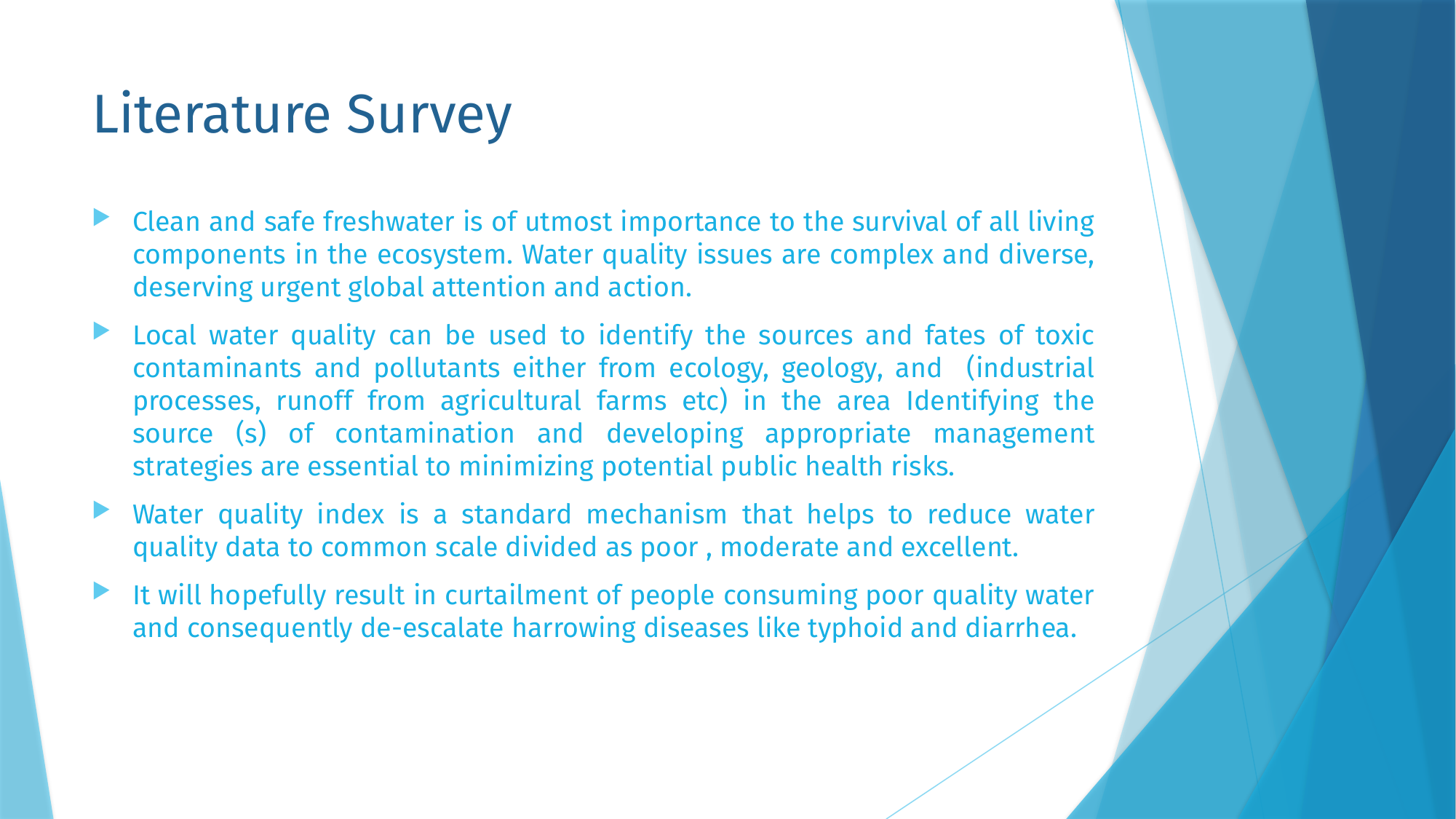

# Literature Survey
Clean and safe freshwater is of utmost importance to the survival of all living components in the ecosystem. Water quality issues are complex and diverse, deserving urgent global attention and action.
Local water quality can be used to identify the sources and fates of toxic contaminants and pollutants either from ecology, geology, and  (industrial processes, runoff from agricultural farms etc) in the area Identifying the source (s) of contamination and developing appropriate management strategies are essential to minimizing potential public health risks.
Water quality index is a standard mechanism that helps to reduce water quality data to common scale divided as poor , moderate and excellent.
It will hopefully result in curtailment of people consuming poor quality water and consequently de-escalate harrowing diseases like typhoid and diarrhea.